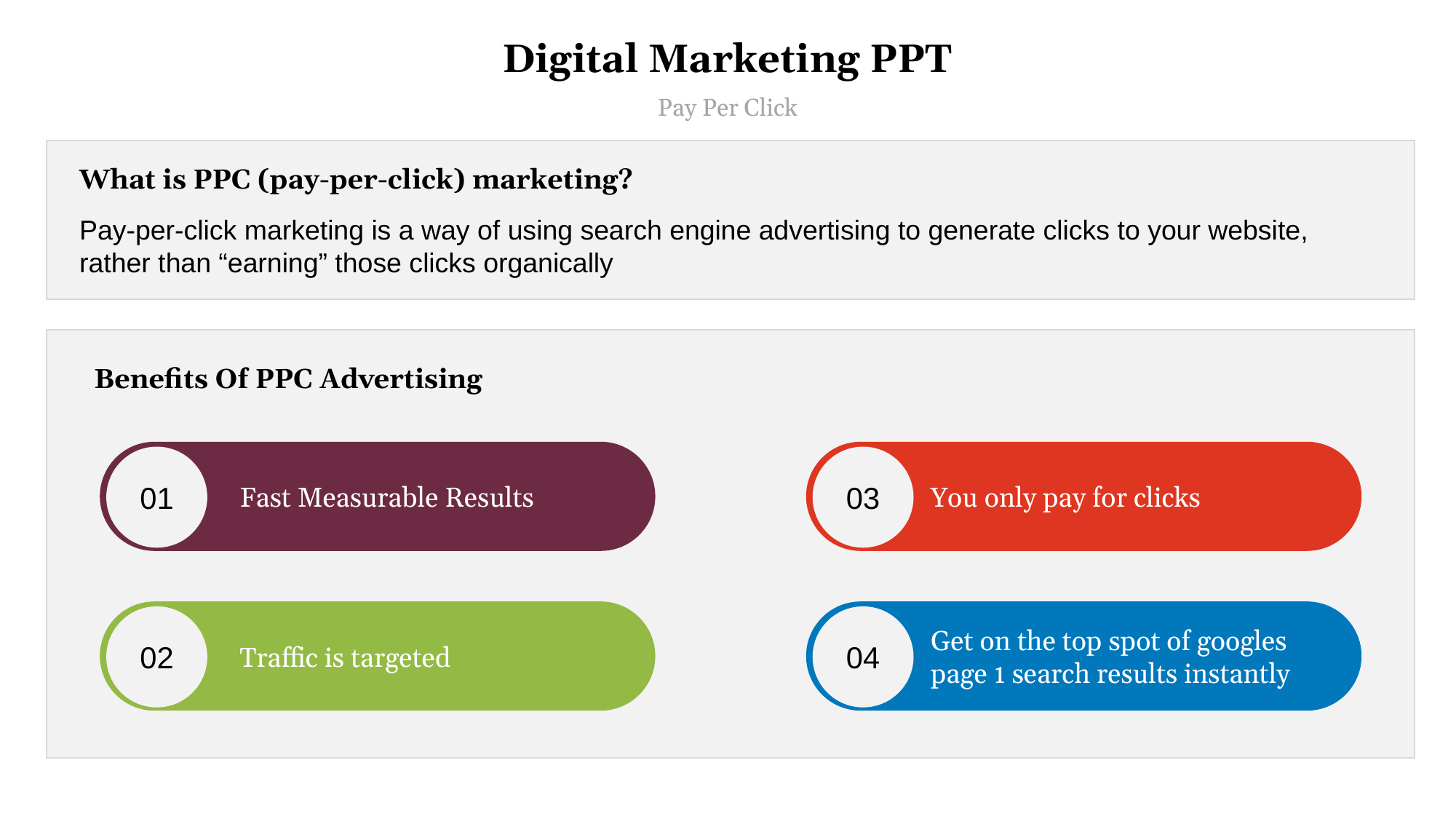

Digital Marketing PPT
Pay Per Click
What is PPC (pay-per-click) marketing?
Pay-per-click marketing is a way of using search engine advertising to generate clicks to your website, rather than “earning” those clicks organically

Benefits Of PPC Advertising

01

02

03
Fast Measurable Results
You only pay for clicks

04
Get on the top spot of googles page 1 search results instantly
Traffic is targeted